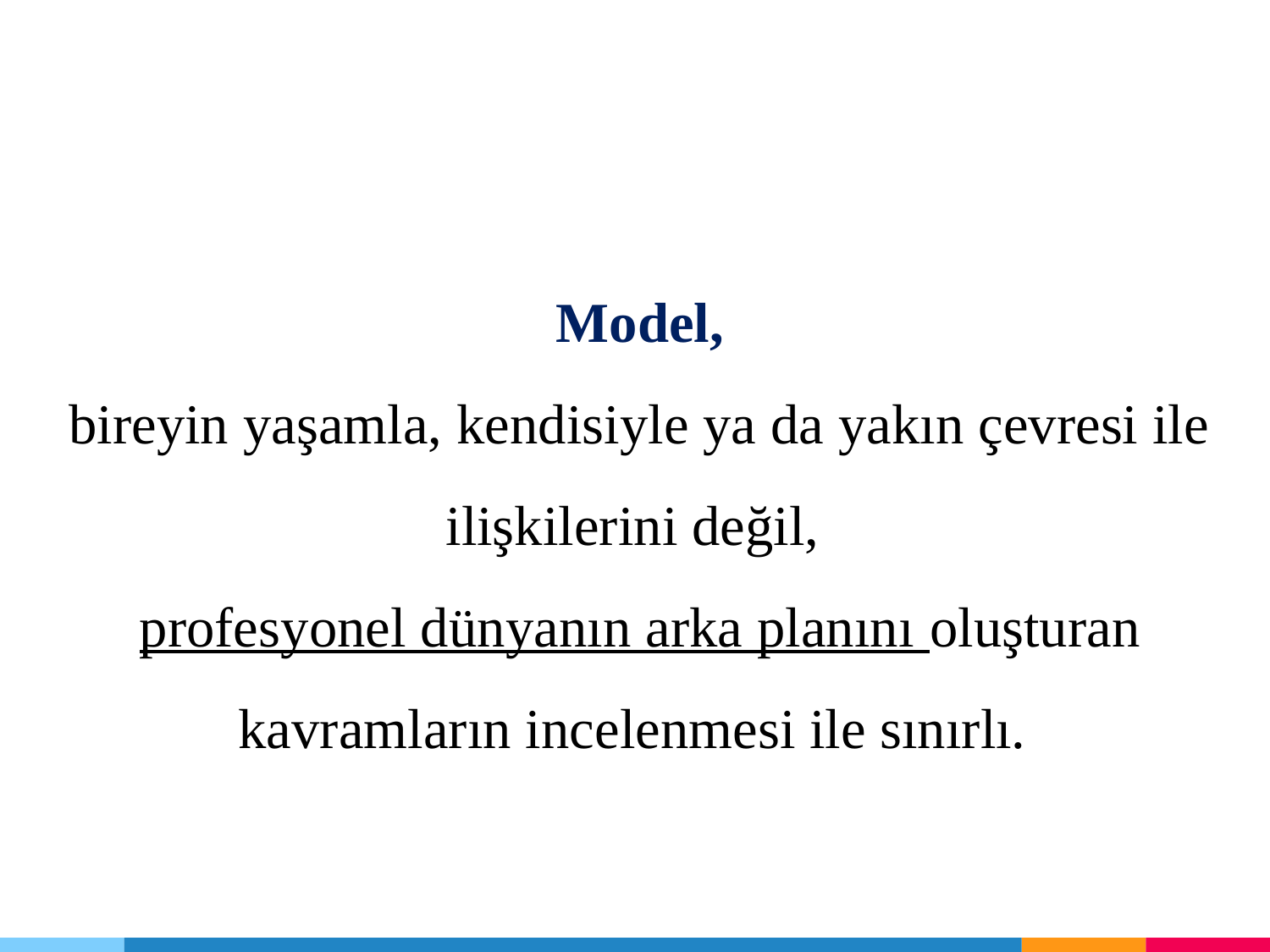

Model,
bireyin yaşamla, kendisiyle ya da yakın çevresi ile ilişkilerini değil,
profesyonel dünyanın arka planını oluşturan kavramların incelenmesi ile sınırlı.